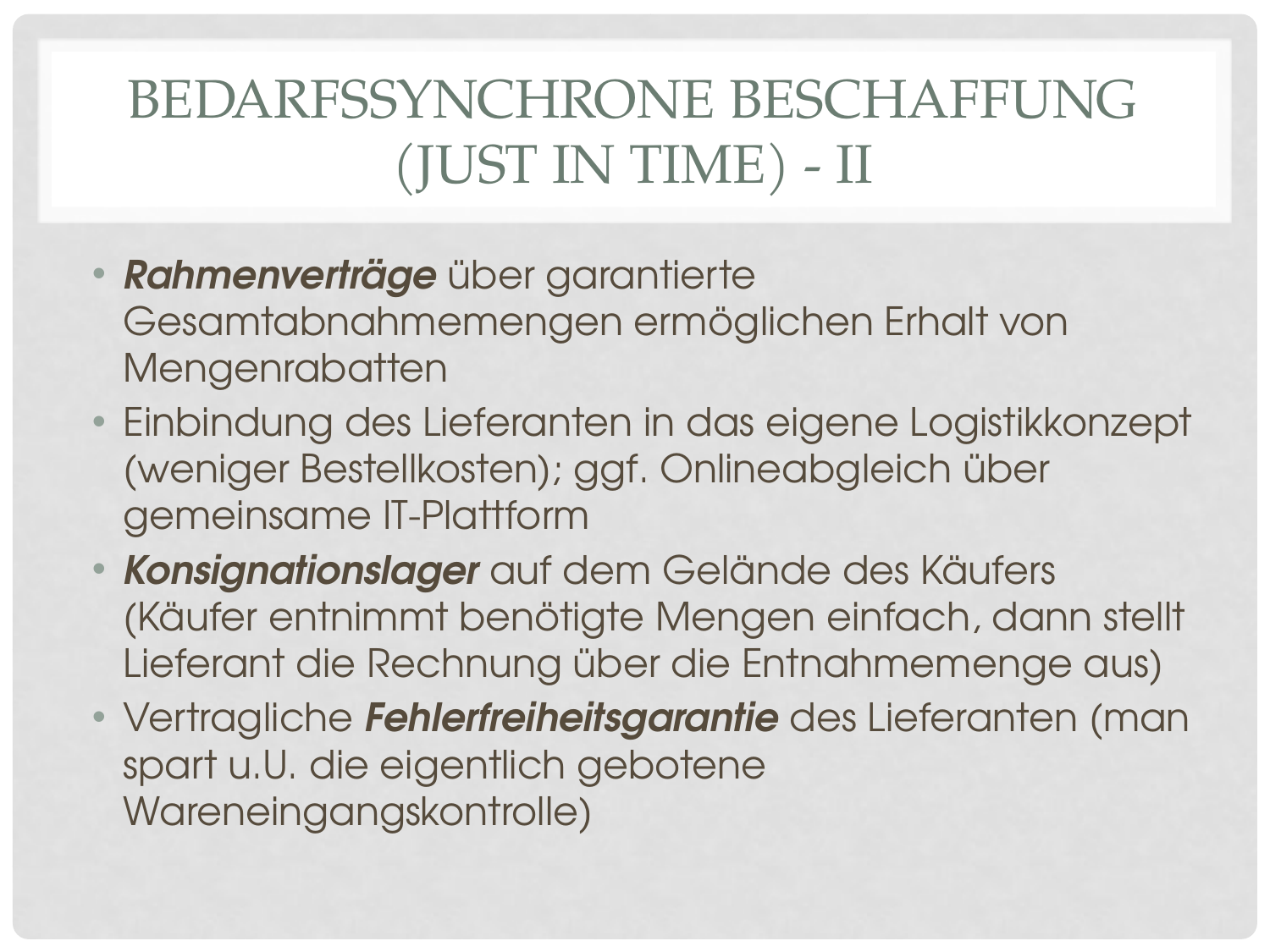

# Bedarfssynchrone Beschaffung (Just in Time) - II
Rahmenverträge über garantierte Gesamtabnahmemengen ermöglichen Erhalt von Mengenrabatten
Einbindung des Lieferanten in das eigene Logistikkonzept (weniger Bestellkosten); ggf. Onlineabgleich über gemeinsame IT-Plattform
Konsignationslager auf dem Gelände des Käufers (Käufer entnimmt benötigte Mengen einfach, dann stellt Lieferant die Rechnung über die Entnahmemenge aus)
Vertragliche Fehlerfreiheitsgarantie des Lieferanten (man spart u.U. die eigentlich gebotene Wareneingangskontrolle)